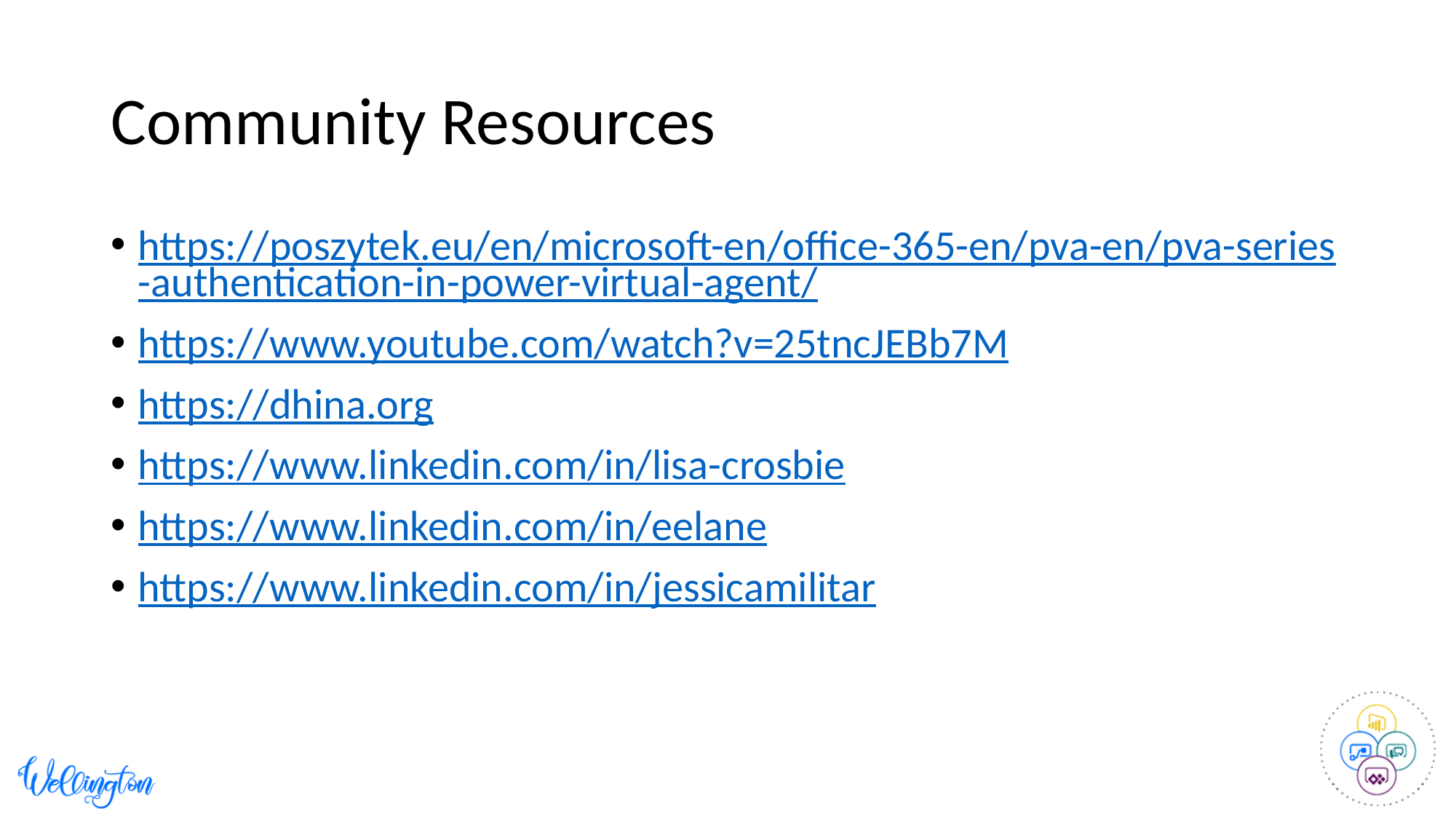

# Community Resources
https://poszytek.eu/en/microsoft-en/office-365-en/pva-en/pva-series-authentication-in-power-virtual-agent/
https://www.youtube.com/watch?v=25tncJEBb7M
https://dhina.org
https://www.linkedin.com/in/lisa-crosbie
https://www.linkedin.com/in/eelane
https://www.linkedin.com/in/jessicamilitar